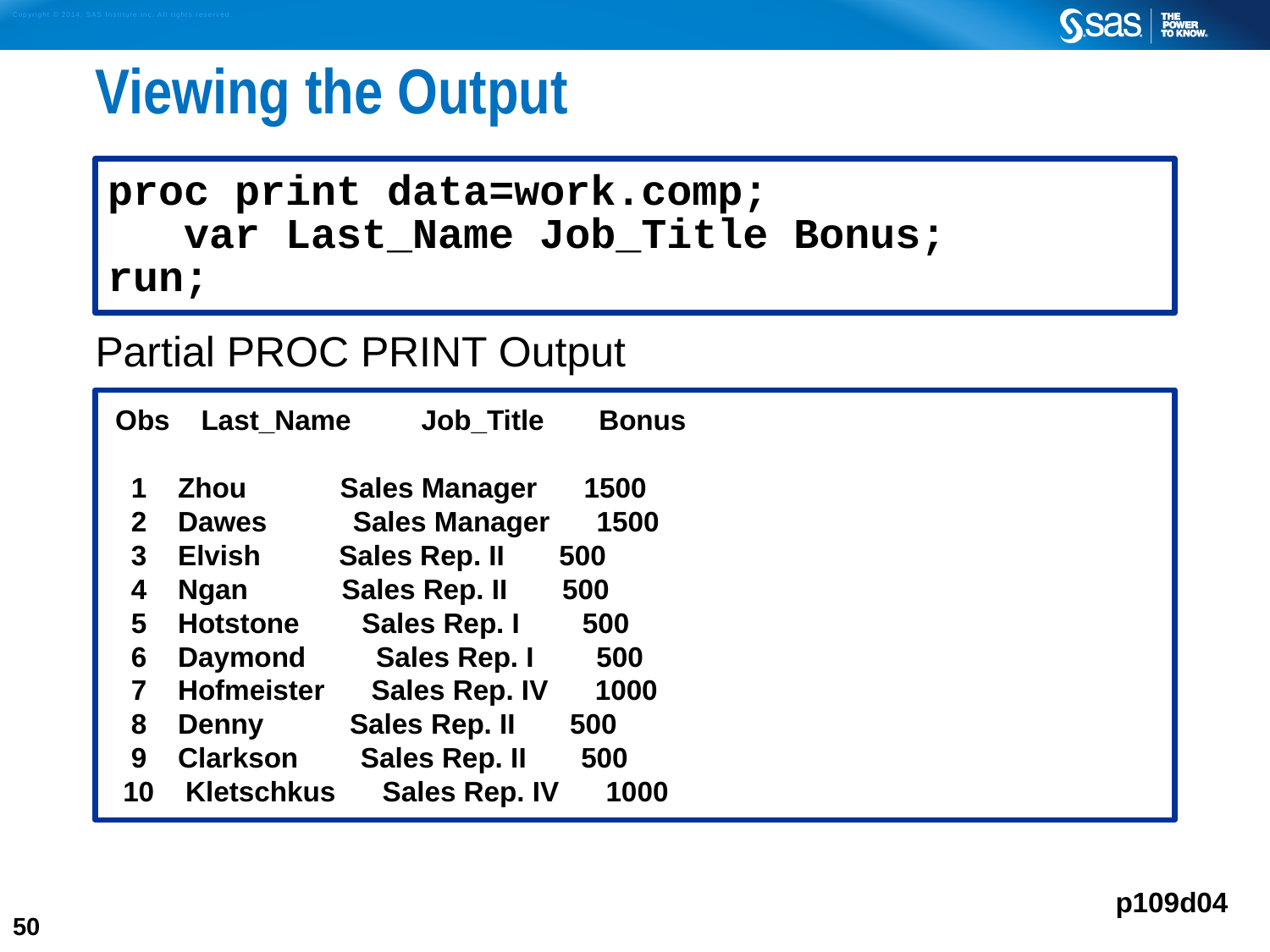

# Viewing the Output

Partial PROC PRINT Output
proc print data=work.comp;
   var Last_Name Job_Title Bonus;
run;
 Obs    Last_Name         Job_Title       Bonus

   1    Zhou            Sales Manager      1500
   2    Dawes           Sales Manager      1500
   3    Elvish          Sales Rep. II       500
   4    Ngan            Sales Rep. II       500
   5    Hotstone        Sales Rep. I        500
   6    Daymond         Sales Rep. I        500
   7    Hofmeister      Sales Rep. IV      1000
   8    Denny           Sales Rep. II       500
   9    Clarkson        Sales Rep. II       500
  10    Kletschkus      Sales Rep. IV      1000
p109d04
50